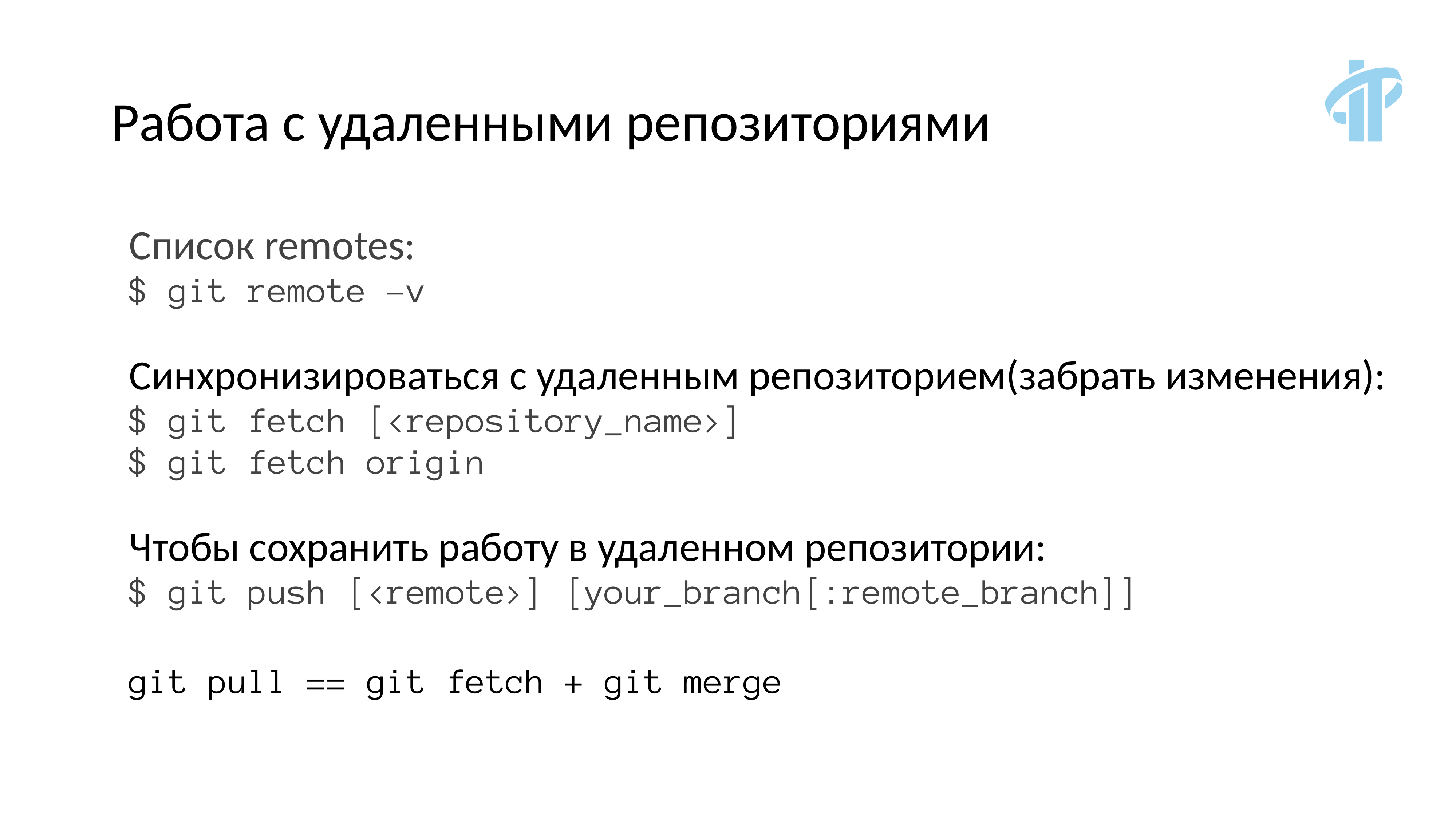

# Работа с удаленными репозиториями
Список remotes:
$ git remote –v

Синхронизироваться с удаленным репозиторием(забрать изменения):
$ git fetch [<repository_name>]
$ git fetch origin

Чтобы сохранить работу в удаленном репозитории:
$ git push [<remote>] [your_branch[:remote_branch]]

git pull == git fetch + git merge